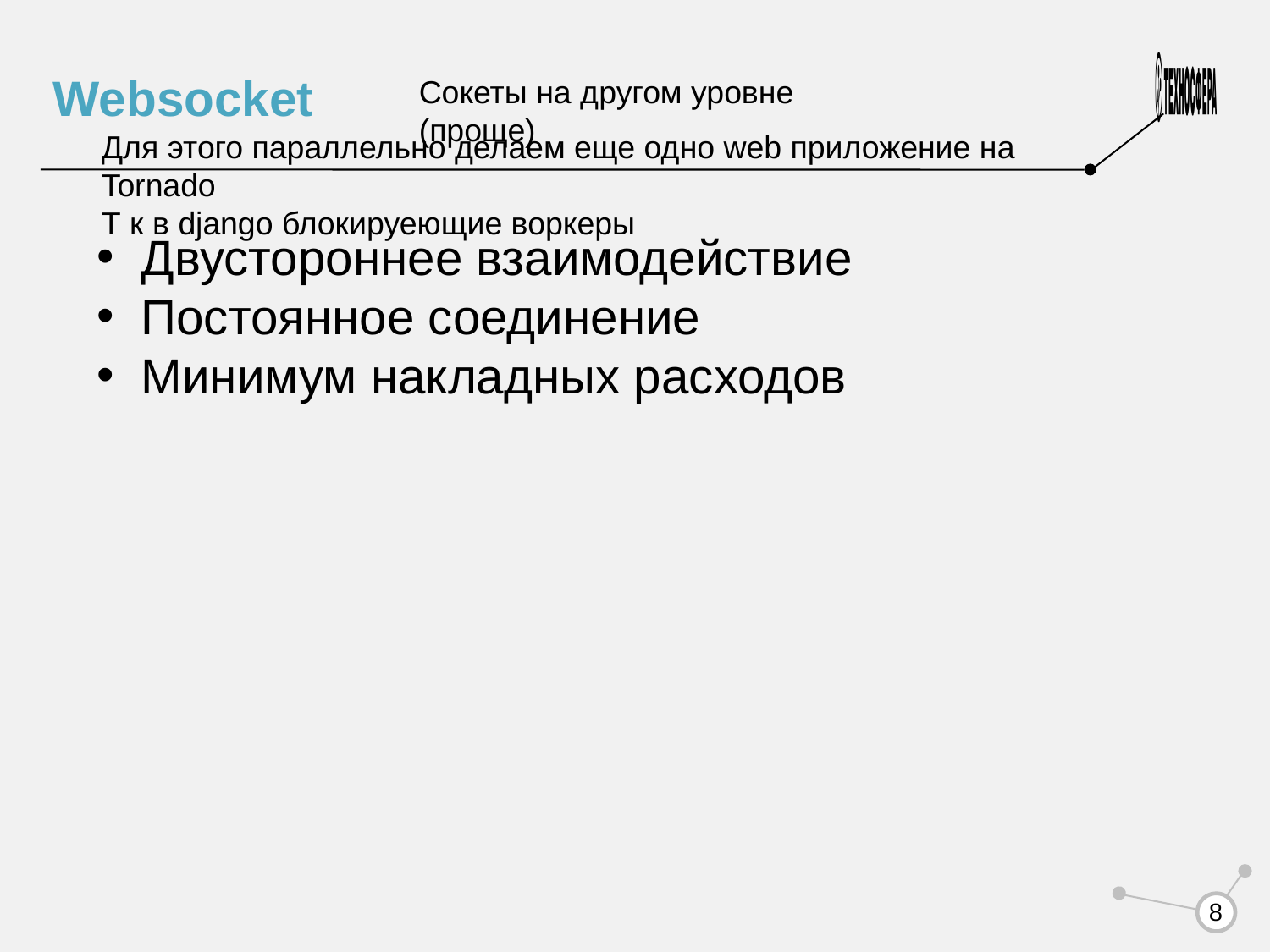

Websocket
Сокеты на другом уровне (проще)
Для этого параллельно делаем еще одно web приложение на Tornado
Т к в django блокируеющие воркеры
 Двустороннее взаимодействие
 Постоянное соединение
 Минимум накладных расходов
8